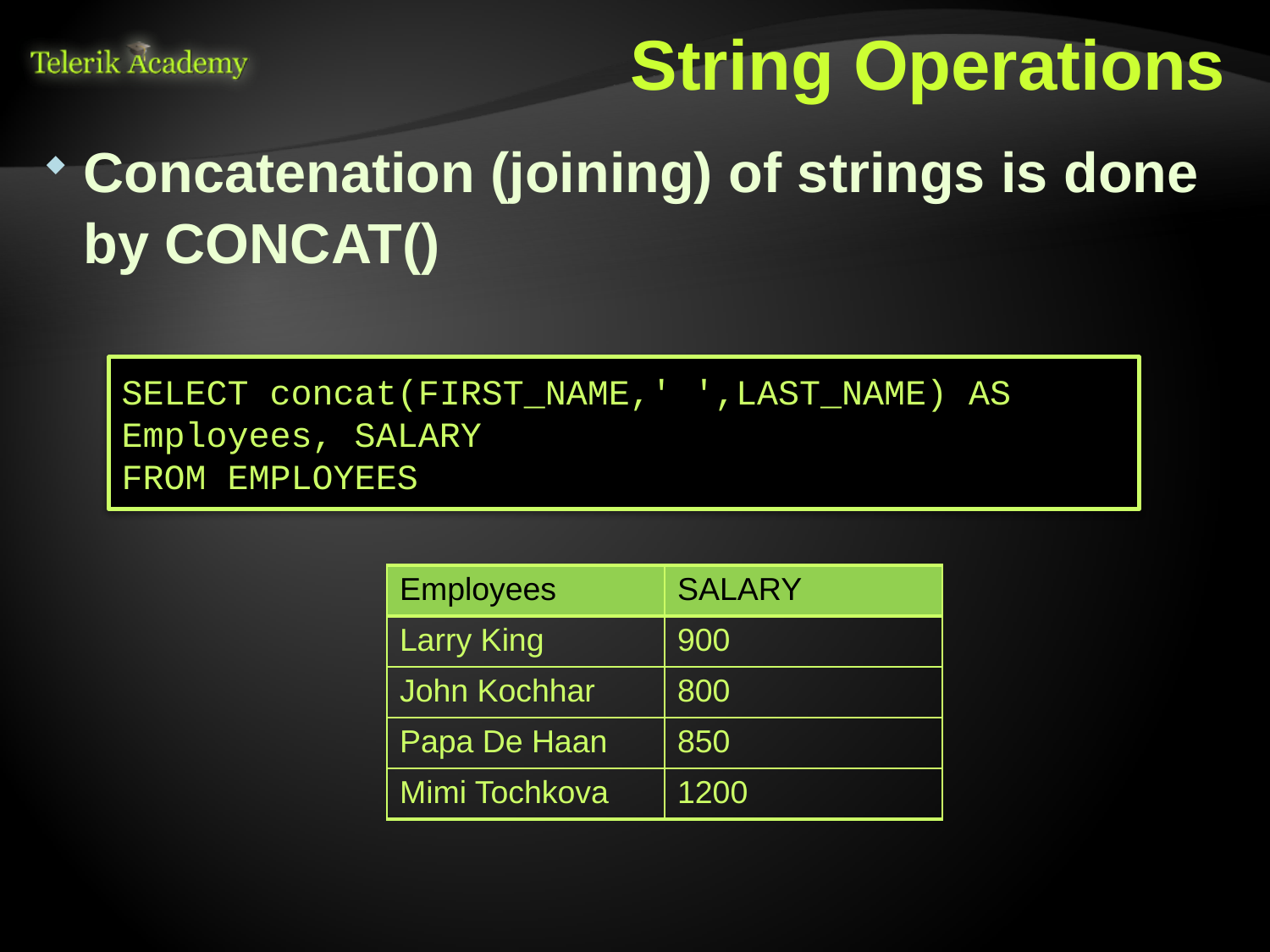

# String Operations
Concatenation (joining) of strings is done by CONCAT()
SELECT concat(FIRST_NAME,' ',LAST_NAME) AS Employees, SALARY
FROM EMPLOYEES
| Employees | SALARY |
| --- | --- |
| Larry King | 900 |
| John Kochhar | 800 |
| Papa De Haan | 850 |
| Mimi Tochkova | 1200 |